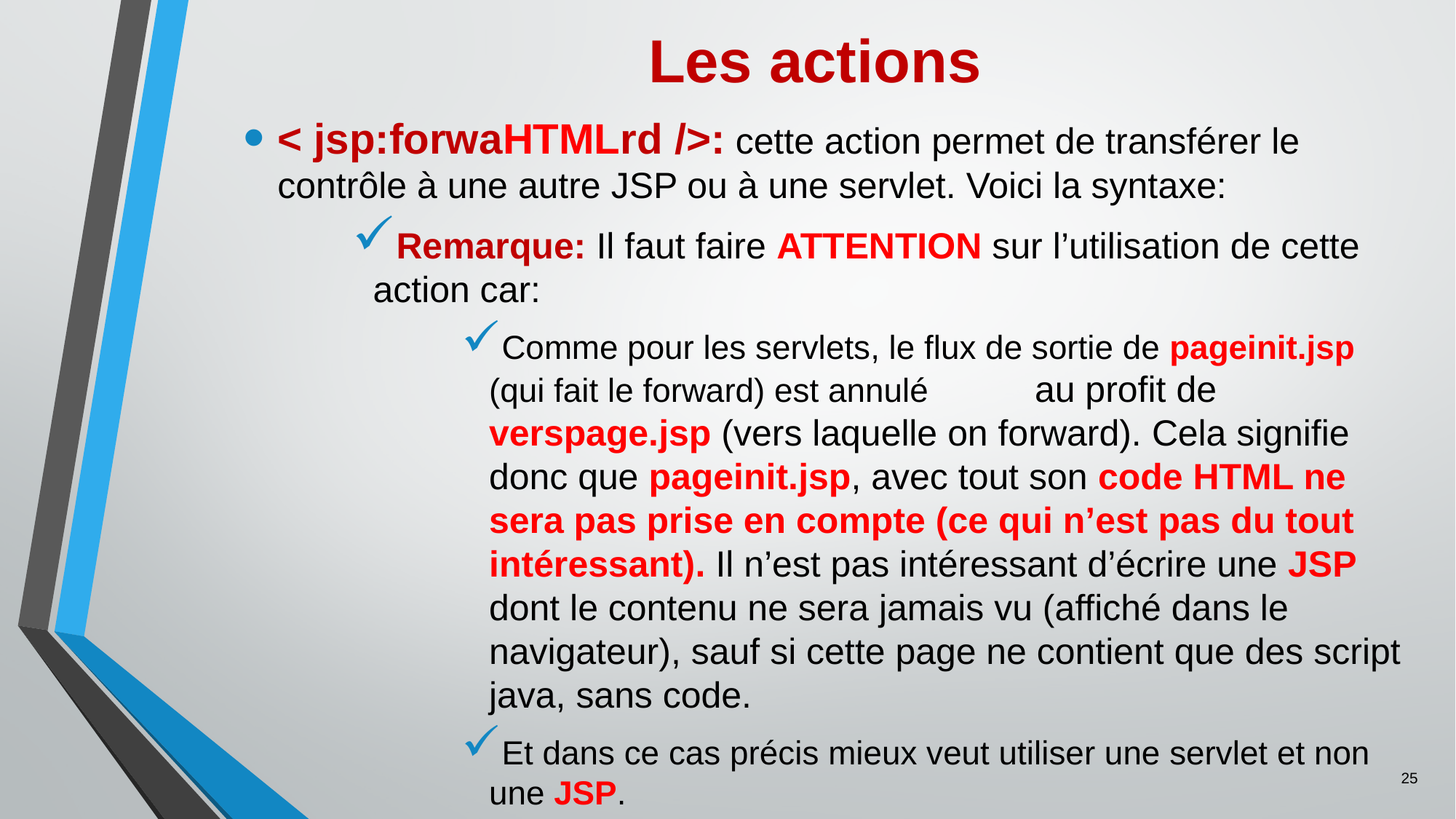

Les actions

< jsp:forwaHTMLrd />: cette action permet de transférer le contrôle à une autre JSP ou à une servlet. Voici la syntaxe:
Remarque: Il faut faire ATTENTION sur l’utilisation de cette action car:
Comme pour les servlets, le flux de sortie de pageinit.jsp (qui fait le forward) est annulé	au profit de verspage.jsp (vers laquelle on forward). Cela signifie donc que pageinit.jsp, avec tout son code HTML ne sera pas prise en compte (ce qui n’est pas du tout intéressant). Il n’est pas intéressant d’écrire une JSP dont le contenu ne sera jamais vu (affiché dans le navigateur), sauf si cette page ne contient que des script java, sans code.
Et dans ce cas précis mieux veut utiliser une servlet et non une JSP.

25